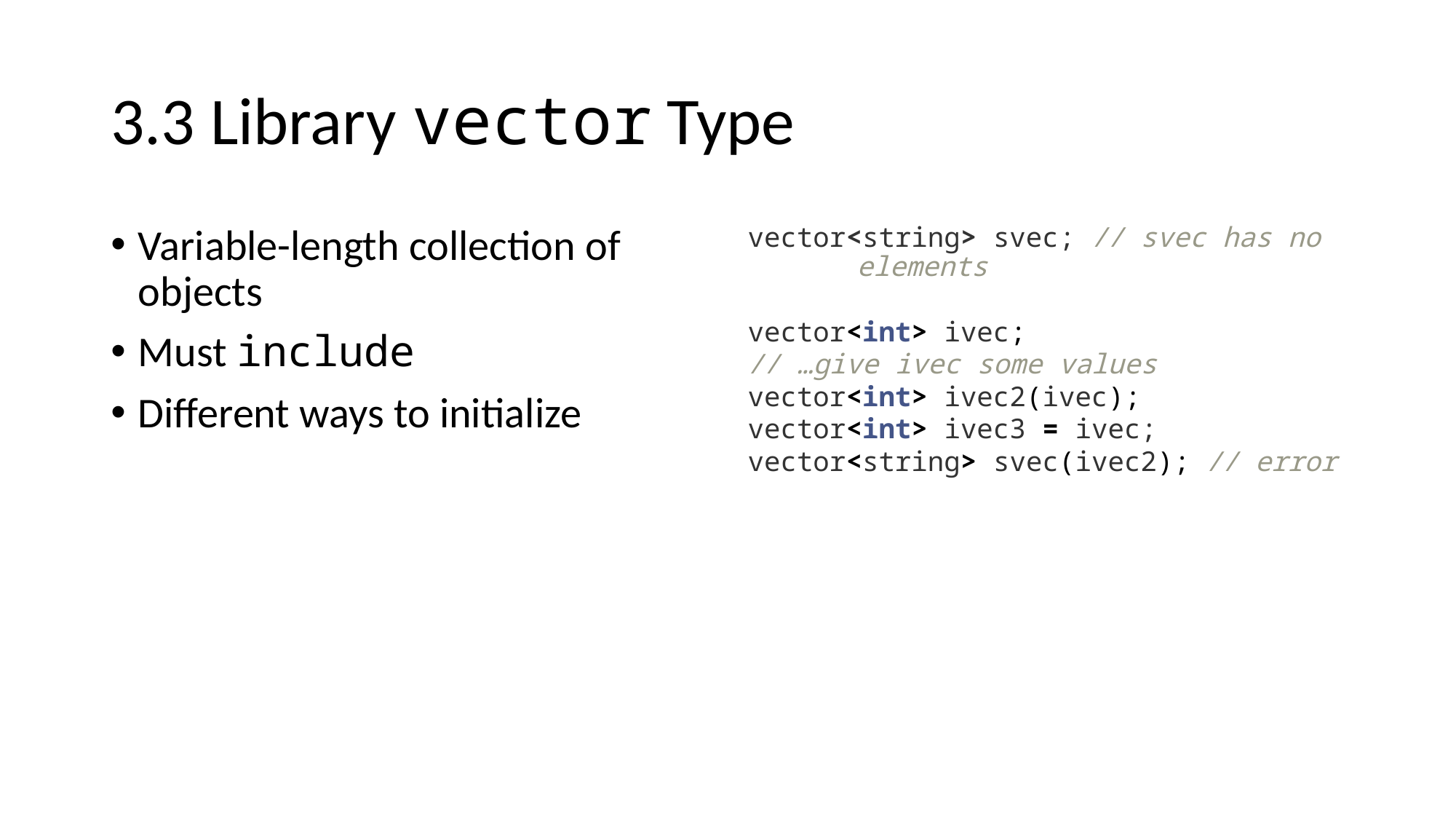

# 3.3 Library vector Type
Variable-length collection of objects
Must include
Different ways to initialize
vector<string> svec; // svec has no 	elements

vector<int> ivec;
// …give ivec some values
vector<int> ivec2(ivec);
vector<int> ivec3 = ivec;
vector<string> svec(ivec2); // error